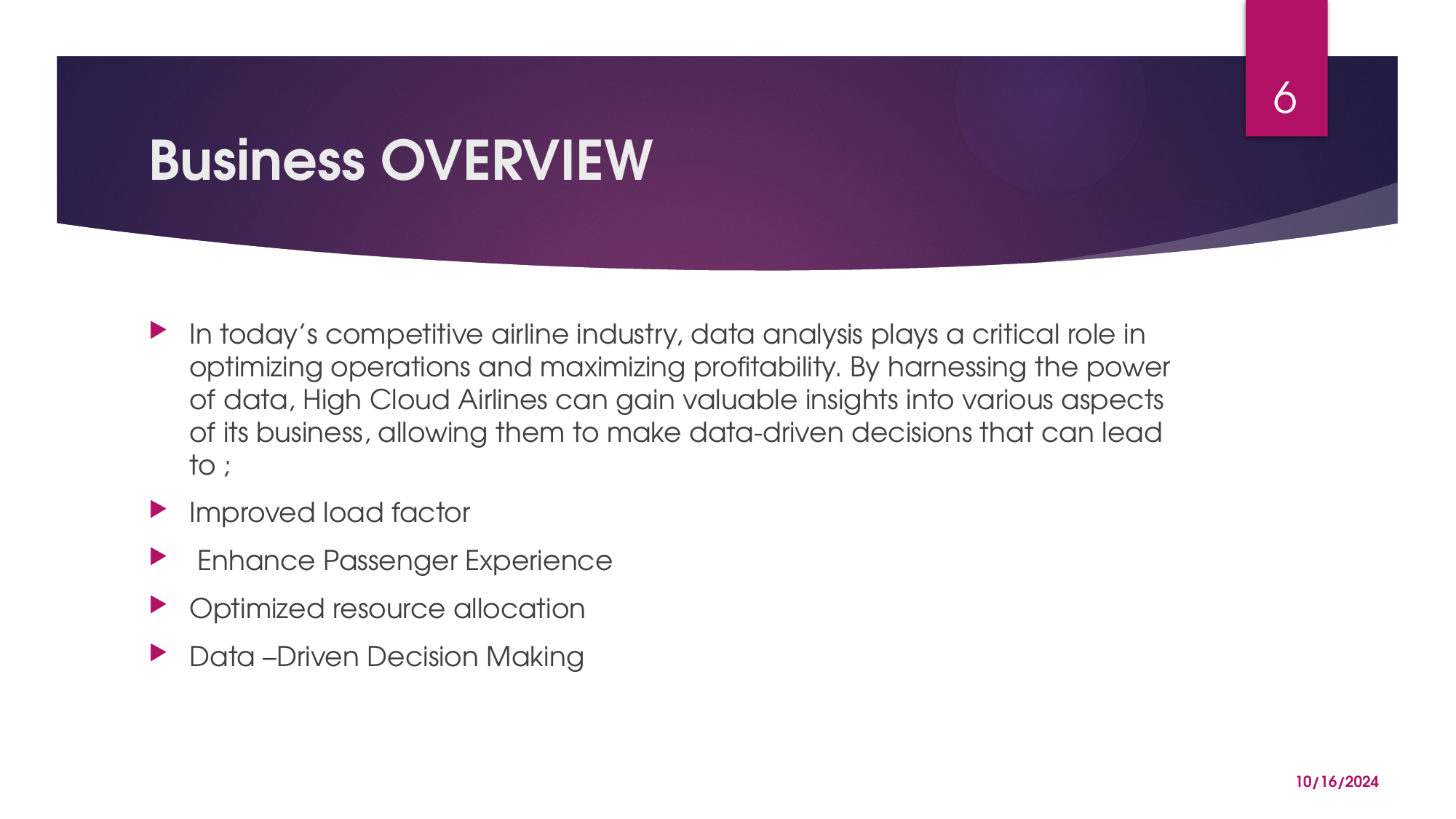

6
# Business OVERVIEW
In today’s competitive airline industry, data analysis plays a critical role in optimizing operations and maximizing profitability. By harnessing the power of data, High Cloud Airlines can gain valuable insights into various aspects of its business, allowing them to make data-driven decisions that can lead to ;
Improved load factor
 Enhance Passenger Experience
Optimized resource allocation
Data –Driven Decision Making

10/16/2024